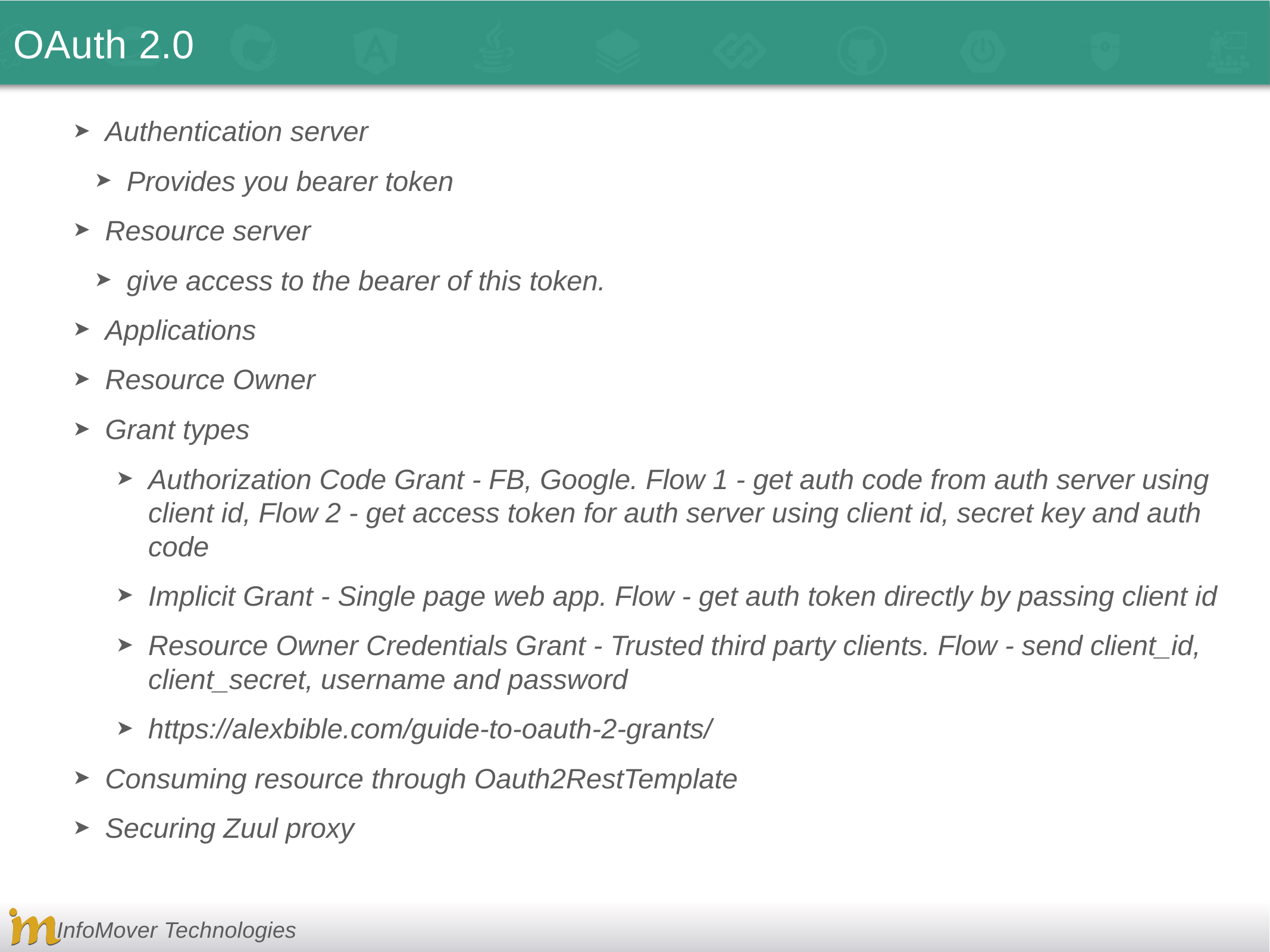

OAuth 2.0
Authentication server
Provides you bearer token
Resource server
give access to the bearer of this token.
Applications
Resource Owner
Grant types
Authorization Code Grant - FB, Google. Flow 1 - get auth code from auth server using client id, Flow 2 - get access token for auth server using client id, secret key and auth code
Implicit Grant - Single page web app. Flow - get auth token directly by passing client id
Resource Owner Credentials Grant - Trusted third party clients. Flow - send client_id, client_secret, username and password
https://alexbible.com/guide-to-oauth-2-grants/
Consuming resource through Oauth2RestTemplate
Securing Zuul proxy